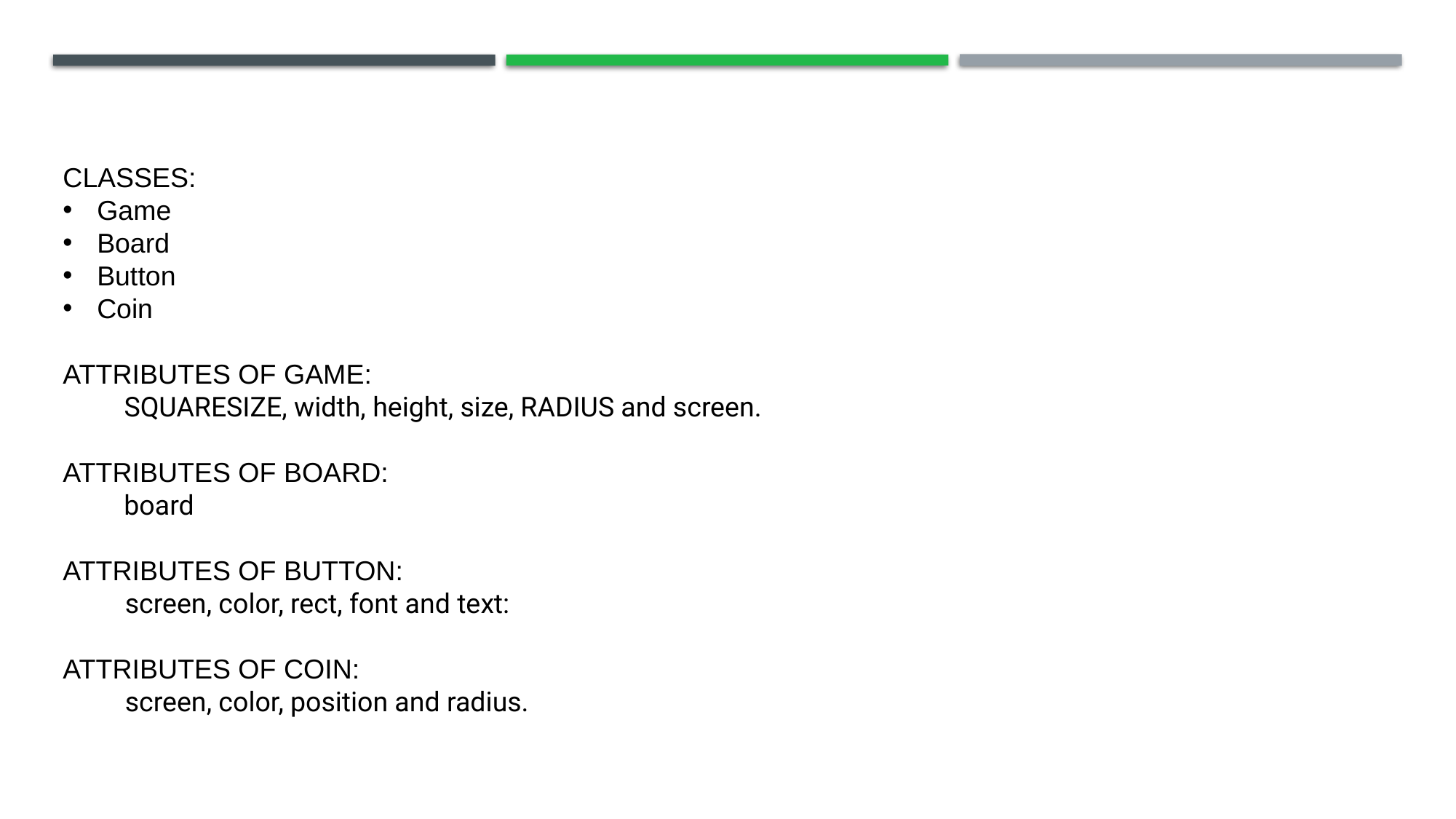

CLASSES:
Game
Board
Button
Coin

ATTRIBUTES OF GAME:
 SQUARESIZE, width, height, size, RADIUS and screen.

ATTRIBUTES OF BOARD:
        board

ATTRIBUTES OF BUTTON:
 screen, color, rect, font and text:
ATTRIBUTES OF COIN:
 screen, color, position and radius.